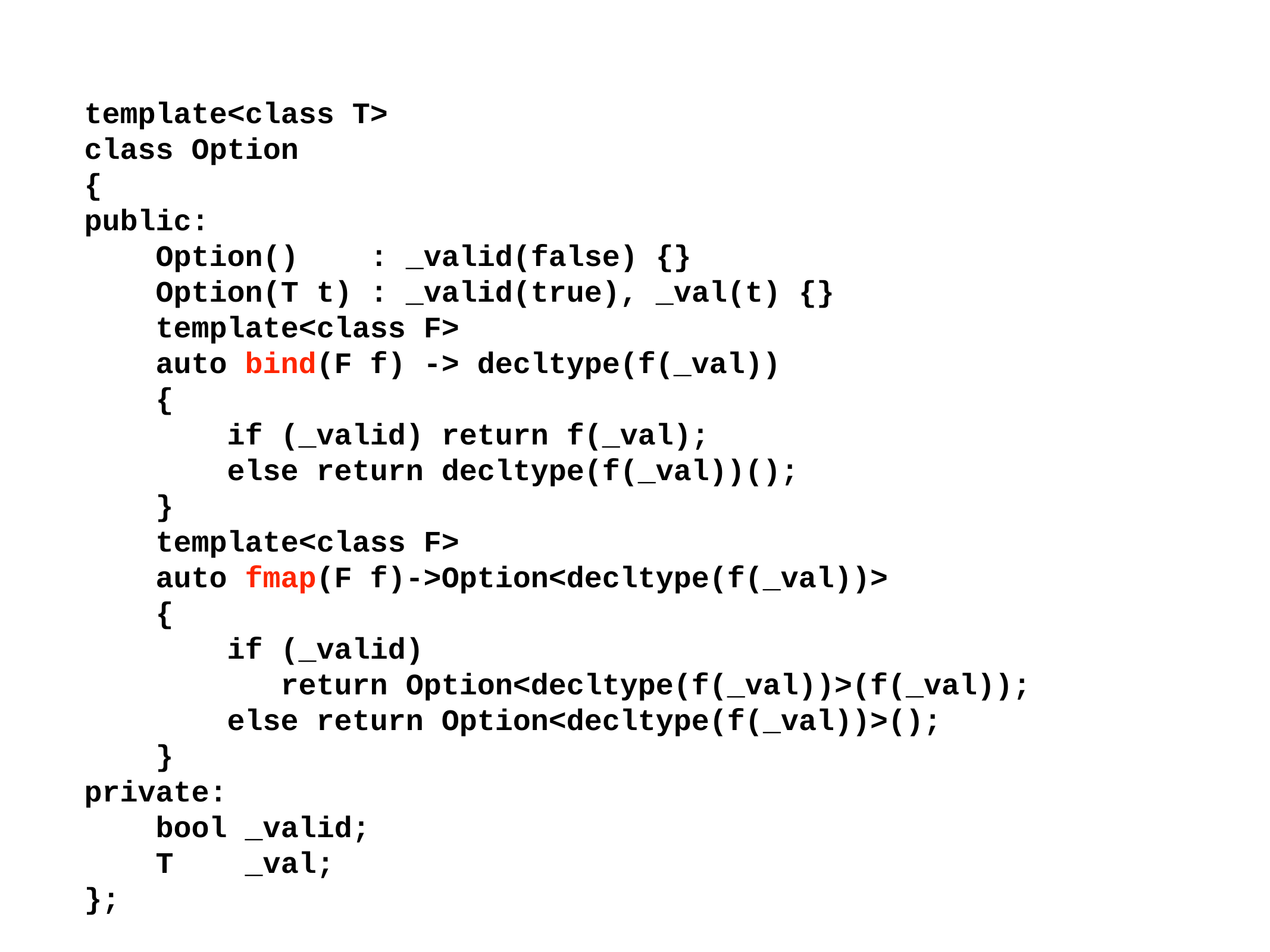

template<class T>
class Option
{
public:
    Option()    : _valid(false) {}
    Option(T t) : _valid(true), _val(t) {}
    template<class F>
    auto bind(F f) -> decltype(f(_val))
    {
        if (_valid) return f(_val);
        else return decltype(f(_val))();
    }
    template<class F>
    auto fmap(F f)->Option<decltype(f(_val))>
    {
        if (_valid)
           return Option<decltype(f(_val))>(f(_val));
        else return Option<decltype(f(_val))>();
    }
private:
    bool _valid;
    T    _val;
};